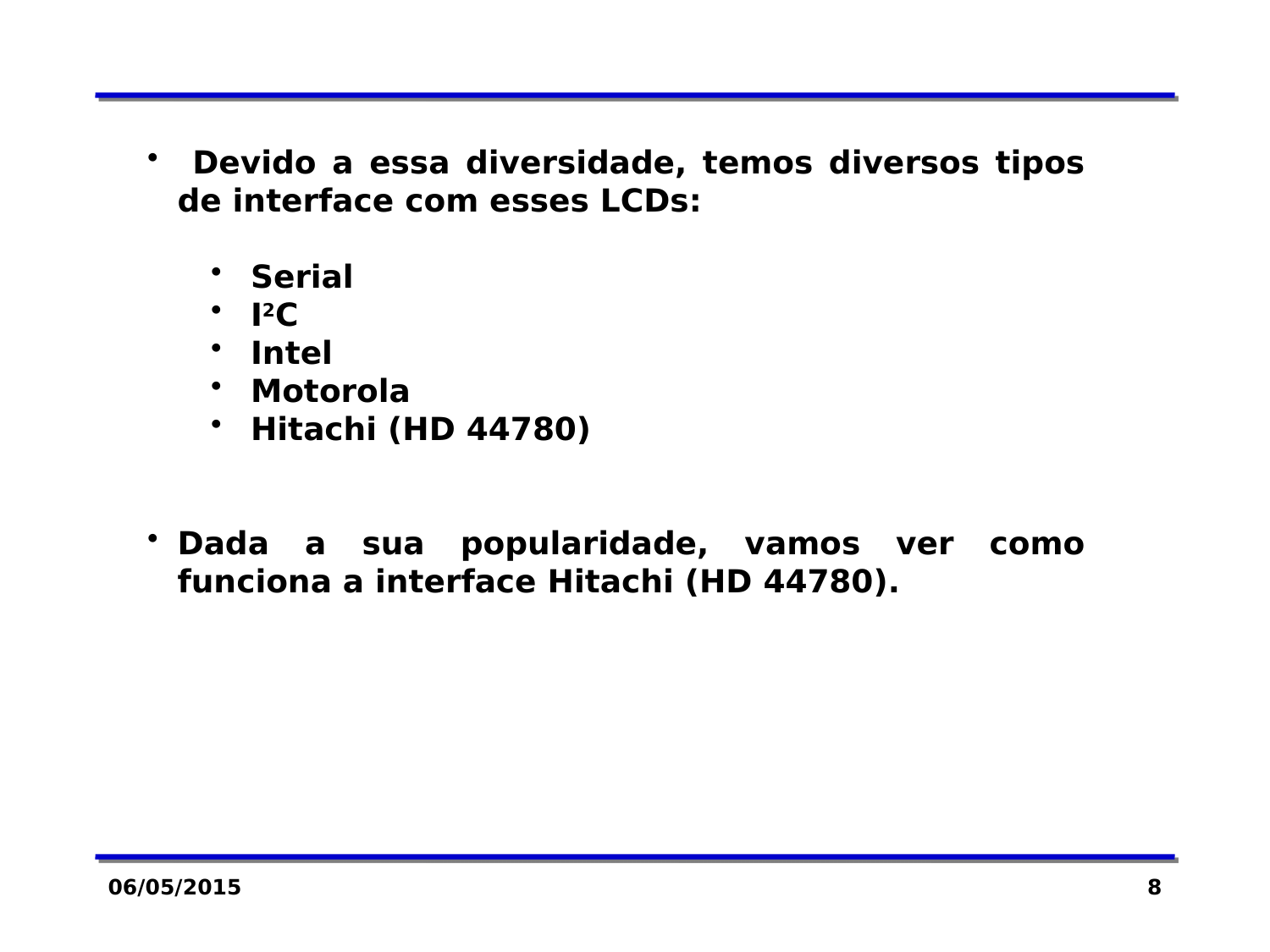

Devido a essa diversidade, temos diversos tipos de interface com esses LCDs:

Serial
I2C
Intel
Motorola
Hitachi (HD 44780)

Dada a sua popularidade, vamos ver como funciona a interface Hitachi (HD 44780).
06/05/2015
8